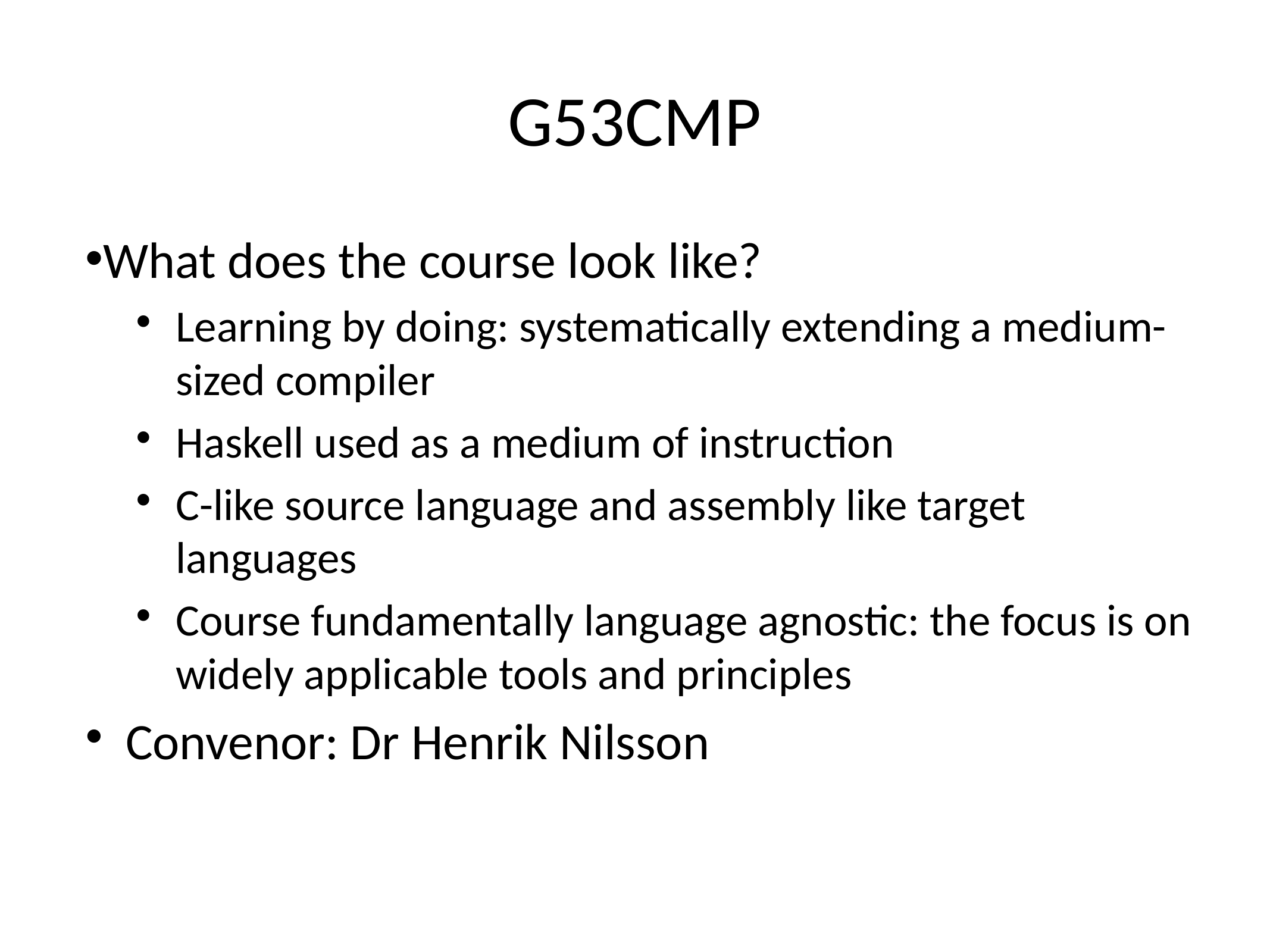

# G53CMP
What does the course look like?
Learning by doing: systematically extending a medium-sized compiler
Haskell used as a medium of instruction
C-like source language and assembly like target languages
Course fundamentally language agnostic: the focus is on widely applicable tools and principles
Convenor: Dr Henrik Nilsson